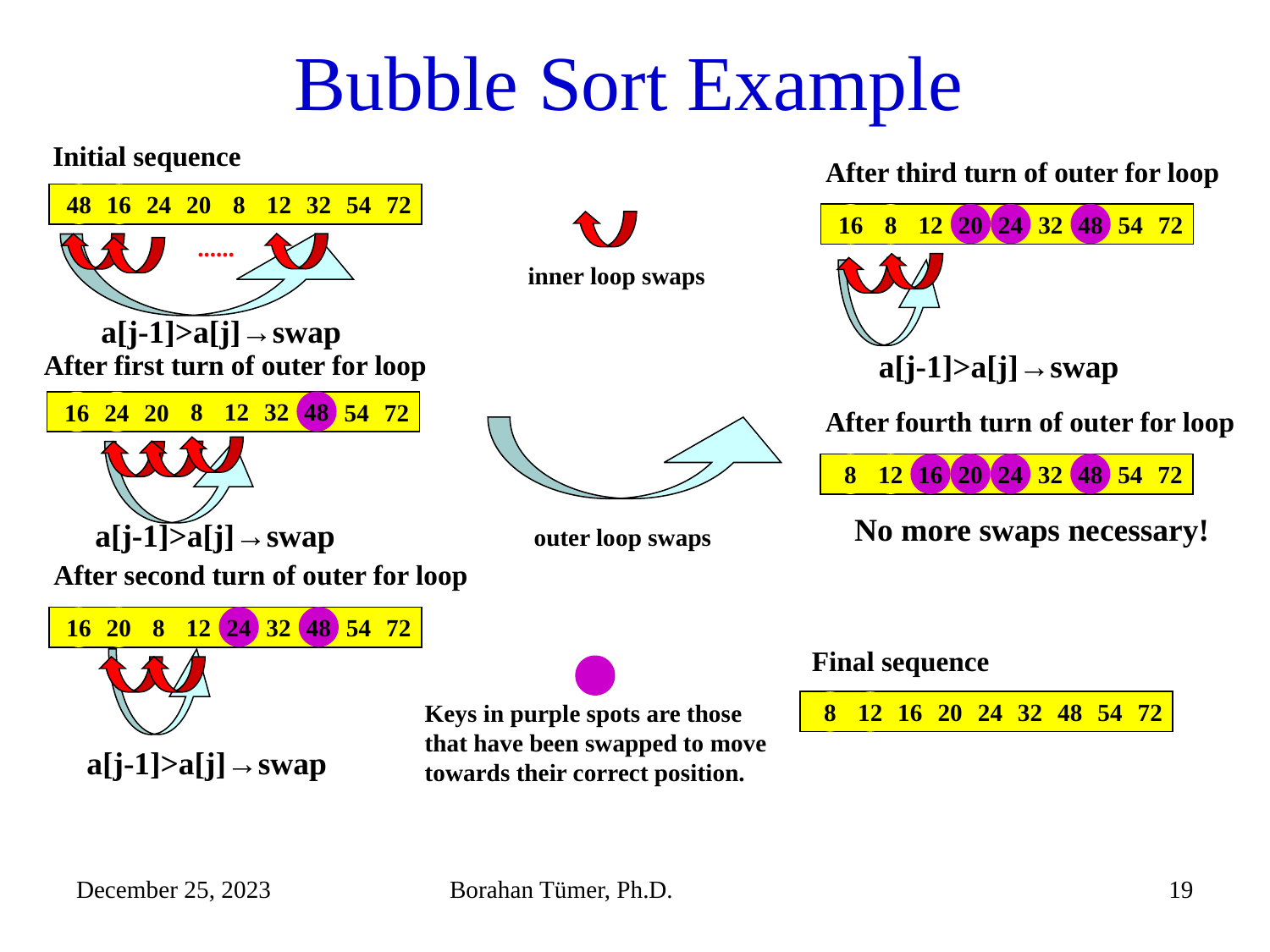

# Bubble Sort Example
Initial sequence
After third turn of outer for loop
20
8
12
32

48
16
24
54
72
20
24
32
48

16
8
12
54
72

......

inner loop swaps

a[j-1]>a[j]→swap
a[j-1]>a[j]→swap
After first turn of outer for loop
8
12
32
48

16
24
20
54
72
After fourth turn of outer for loop

20
24
32
48

8
12
16
54
72
No more swaps necessary!
a[j-1]>a[j]→swap
outer loop swaps
After second turn of outer for loop
12
24
32
48

16
20
8
54
72
Final sequence

Keys in purple spots are those
that have been swapped to move
towards their correct position.
20
24
32
48

8
12
16
54
72
a[j-1]>a[j]→swap
December 25, 2023
Borahan Tümer, Ph.D.
19